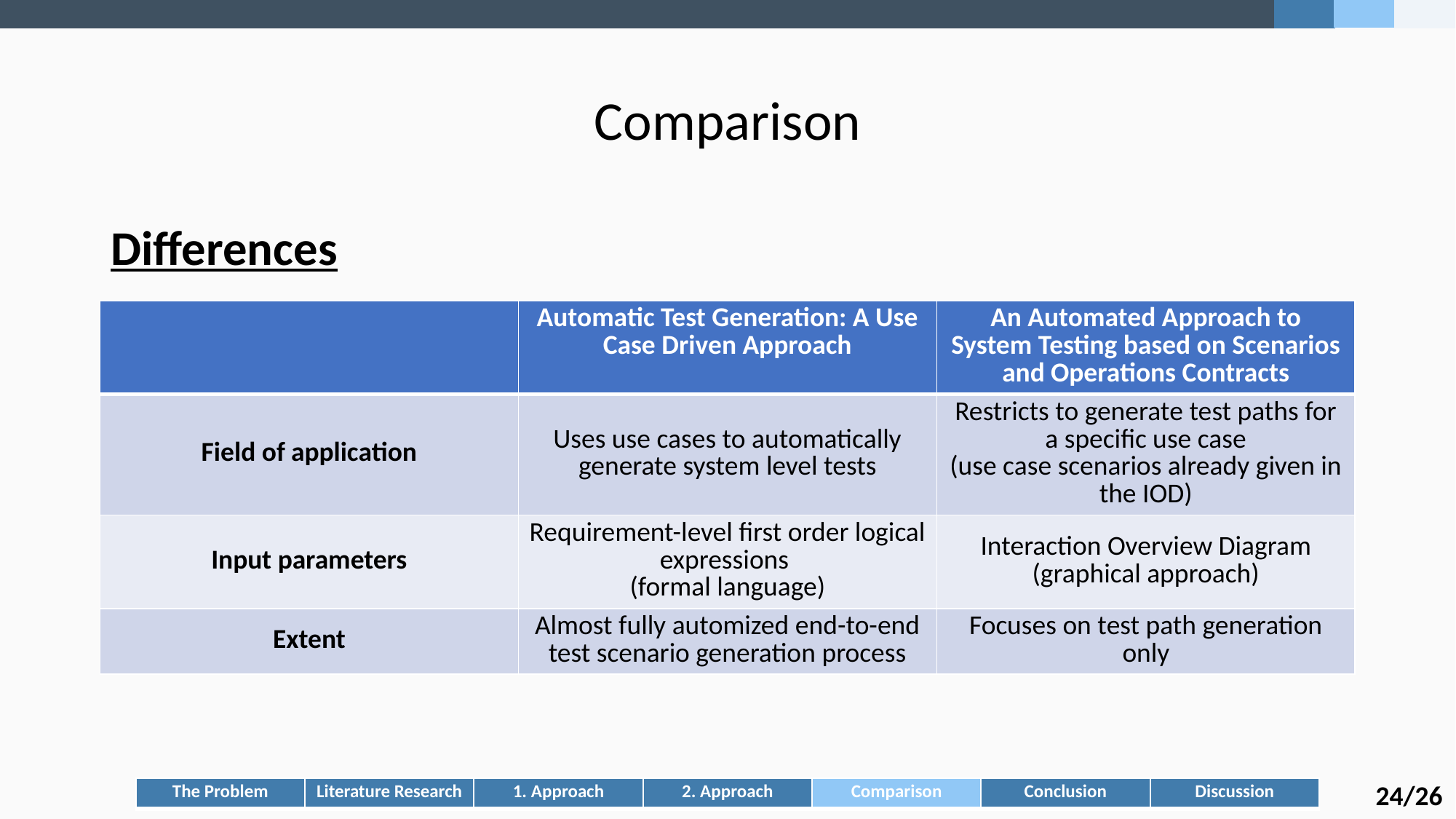

# Comparison
Differences

|  | Automatic Test Generation: A Use Case Driven Approach | An Automated Approach to System Testing based on Scenarios and Operations Contracts |
| --- | --- | --- |
| Field of application | Uses use cases to automatically generate system level tests | Restricts to generate test paths for a specific use case (use case scenarios already given in the IOD) |
| Input parameters | Requirement-level first order logical expressions (formal language) | Interaction Overview Diagram (graphical approach) |
| Extent | Almost fully automized end-to-end test scenario generation process | Focuses on test path generation only |
24/26
| The Problem | Literature Research | 1. Approach | 2. Approach | Comparison | Conclusion | Discussion |
| --- | --- | --- | --- | --- | --- | --- |